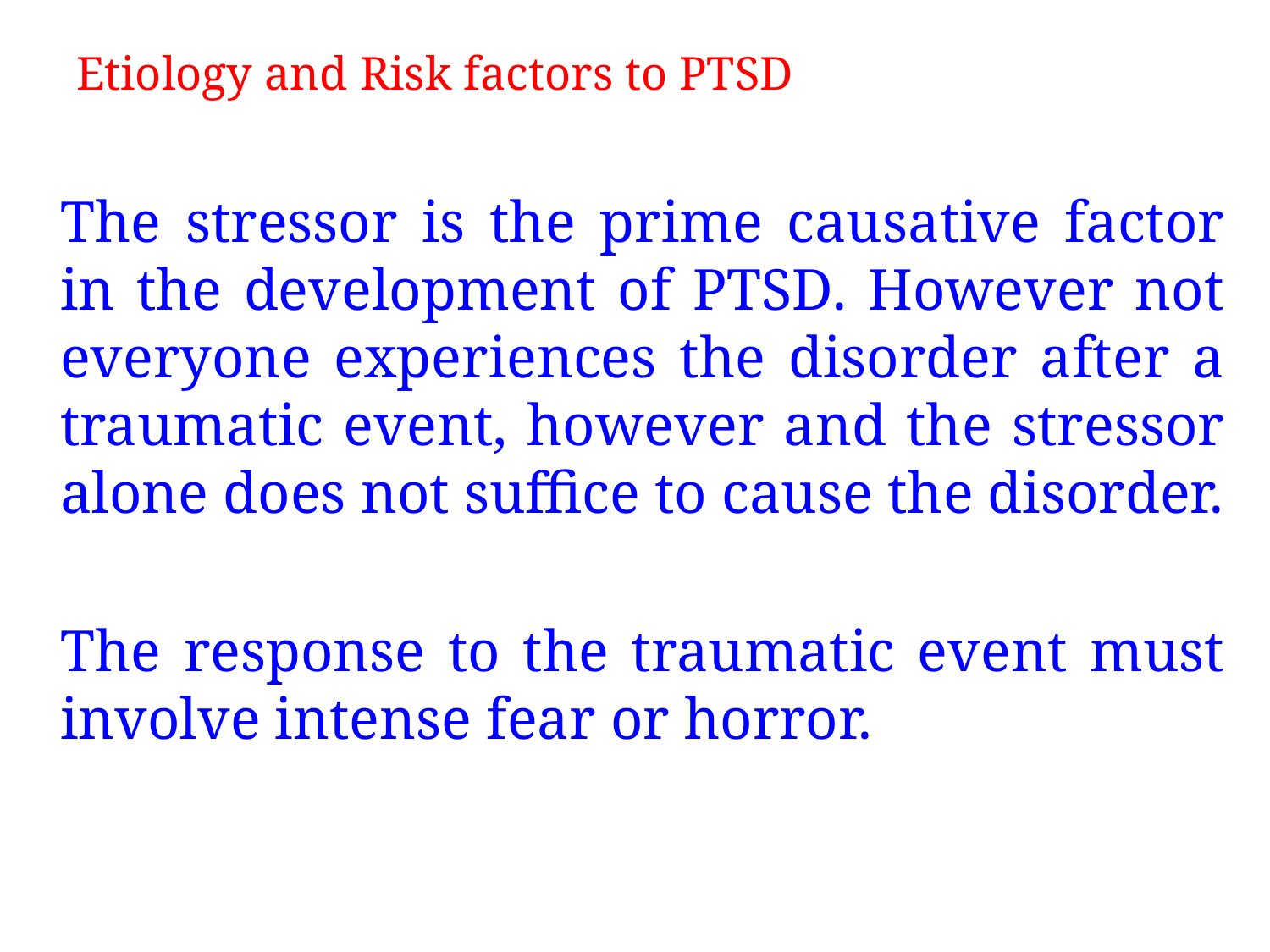

# Etiology and Risk factors to PTSD
	The stressor is the prime causative factor in the development of PTSD. However not everyone experiences the disorder after a traumatic event, however and the stressor alone does not suffice to cause the disorder.

	The response to the traumatic event must involve intense fear or horror.